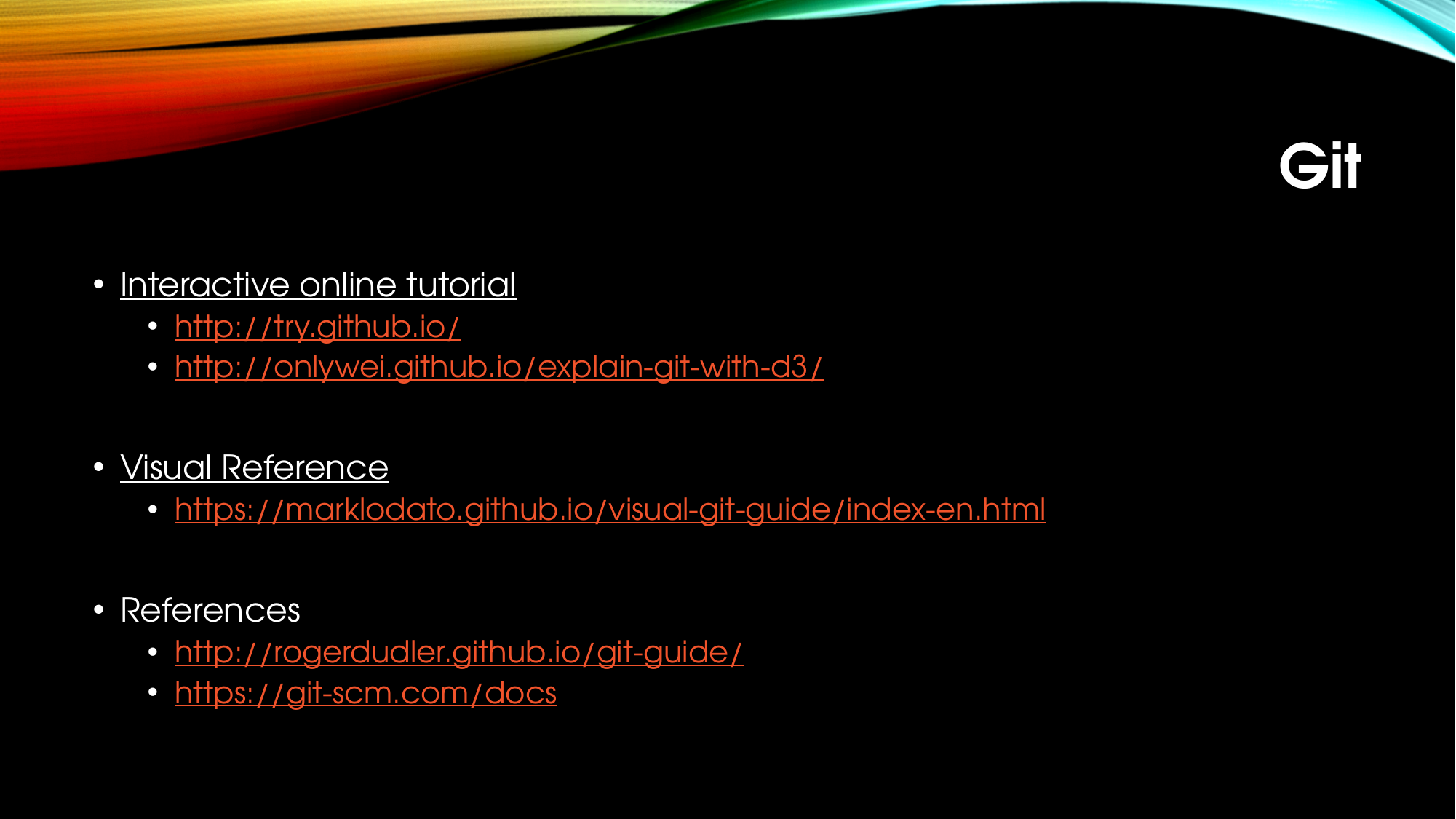

# Git
Interactive online tutorial
http://try.github.io/
http://onlywei.github.io/explain-git-with-d3/

Visual Reference
https://marklodato.github.io/visual-git-guide/index-en.html

References
http://rogerdudler.github.io/git-guide/
https://git-scm.com/docs